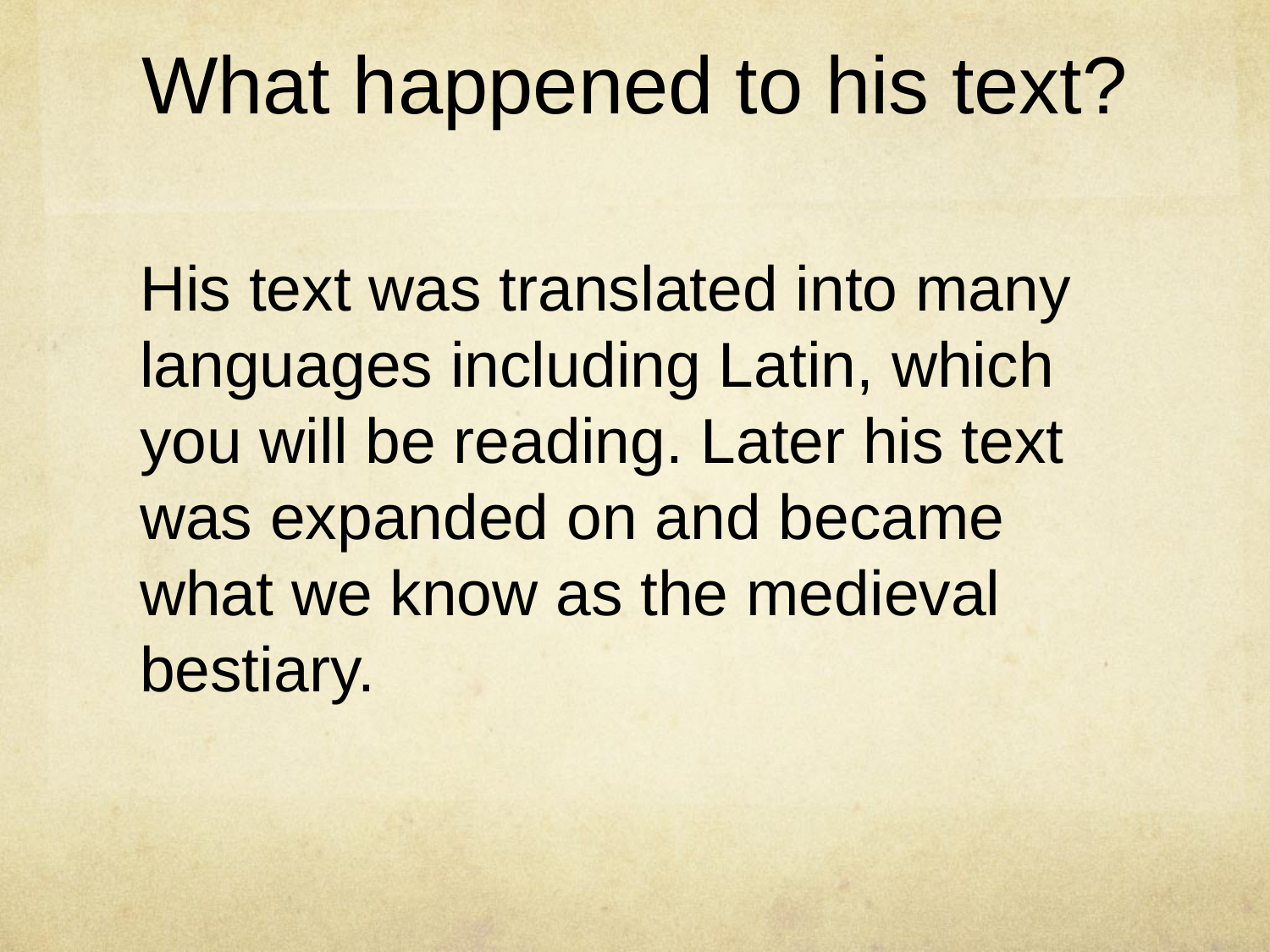

# What happened to his text?
His text was translated into many languages including Latin, which you will be reading. Later his text was expanded on and became what we know as the medieval bestiary.